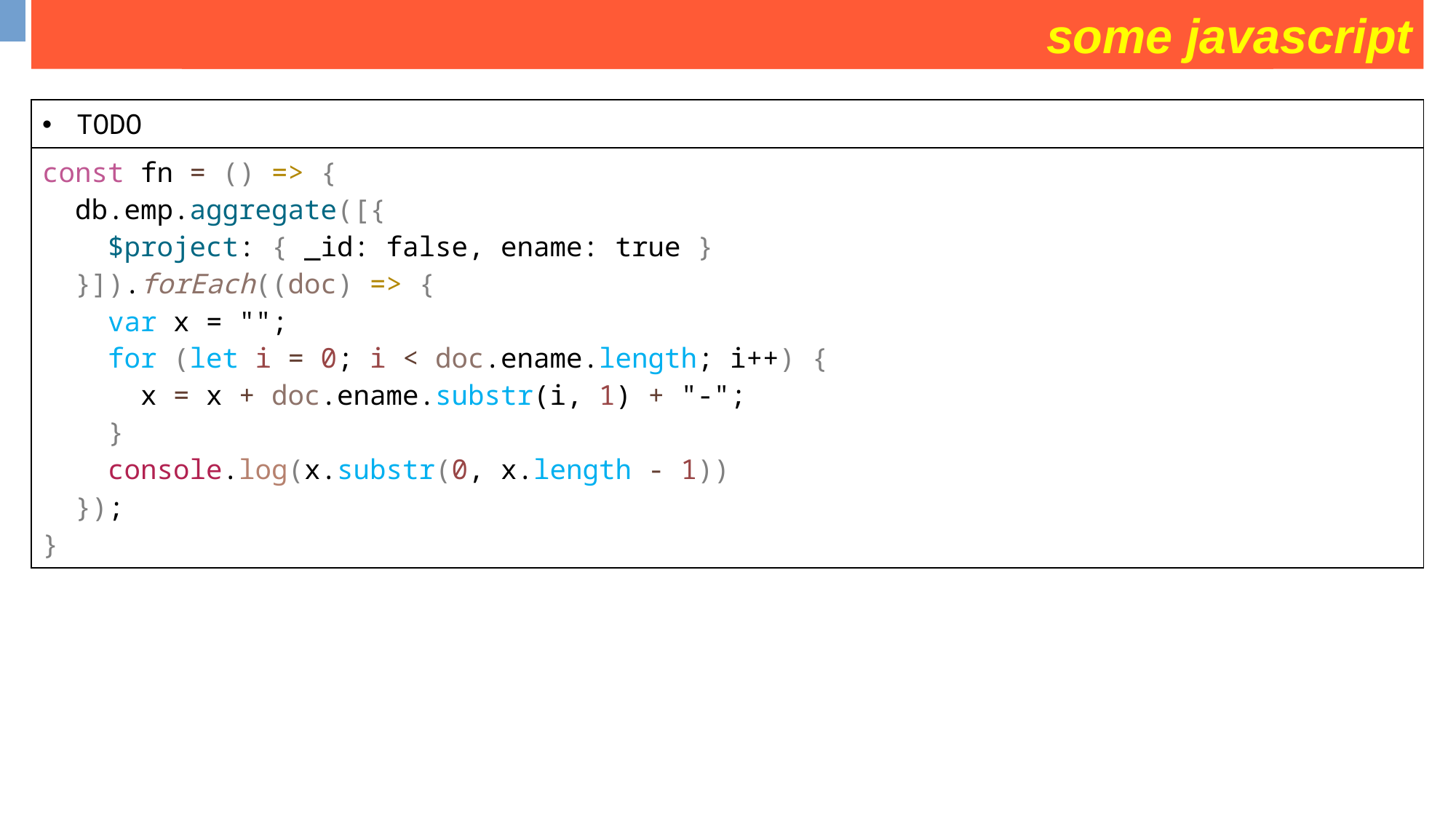

some javascript
some operation on movies collection
| TODO |
| --- |
| const fn = () => {   db.emp.aggregate([{     $project: { \_id: false, ename: true }   }]).forEach((doc) => {     var x = "";     for (let i = 0; i < doc.ename.length; i++) {       x = x + doc.ename.substr(i, 1) + "-";     }     console.log(x.substr(0, x.length - 1))   }); } |